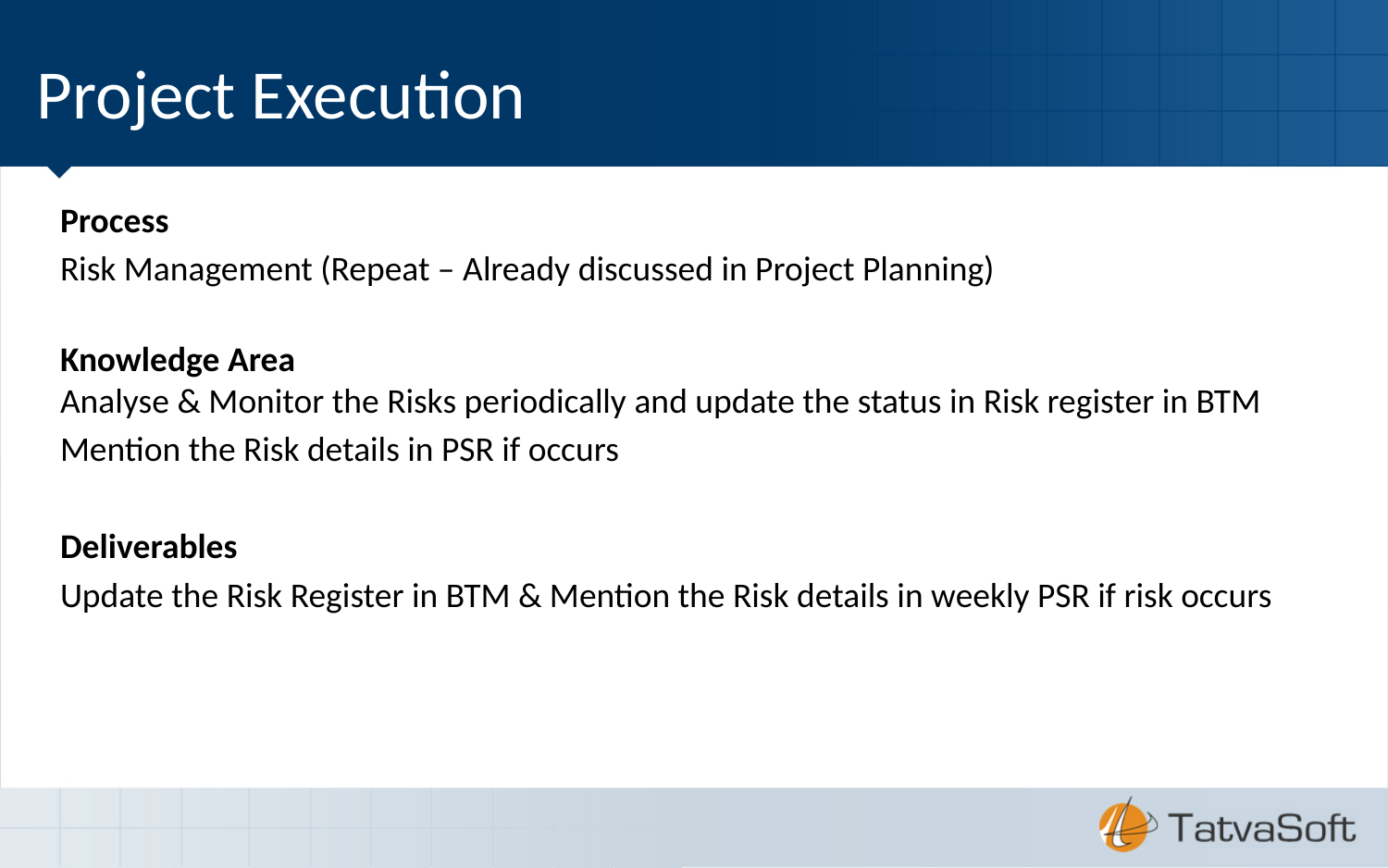

# Project Execution
Process
Risk Management (Repeat – Already discussed in Project Planning)
Knowledge Area
Analyse & Monitor the Risks periodically and update the status in Risk register in BTM
Mention the Risk details in PSR if occurs

Deliverables
Update the Risk Register in BTM & Mention the Risk details in weekly PSR if risk occurs